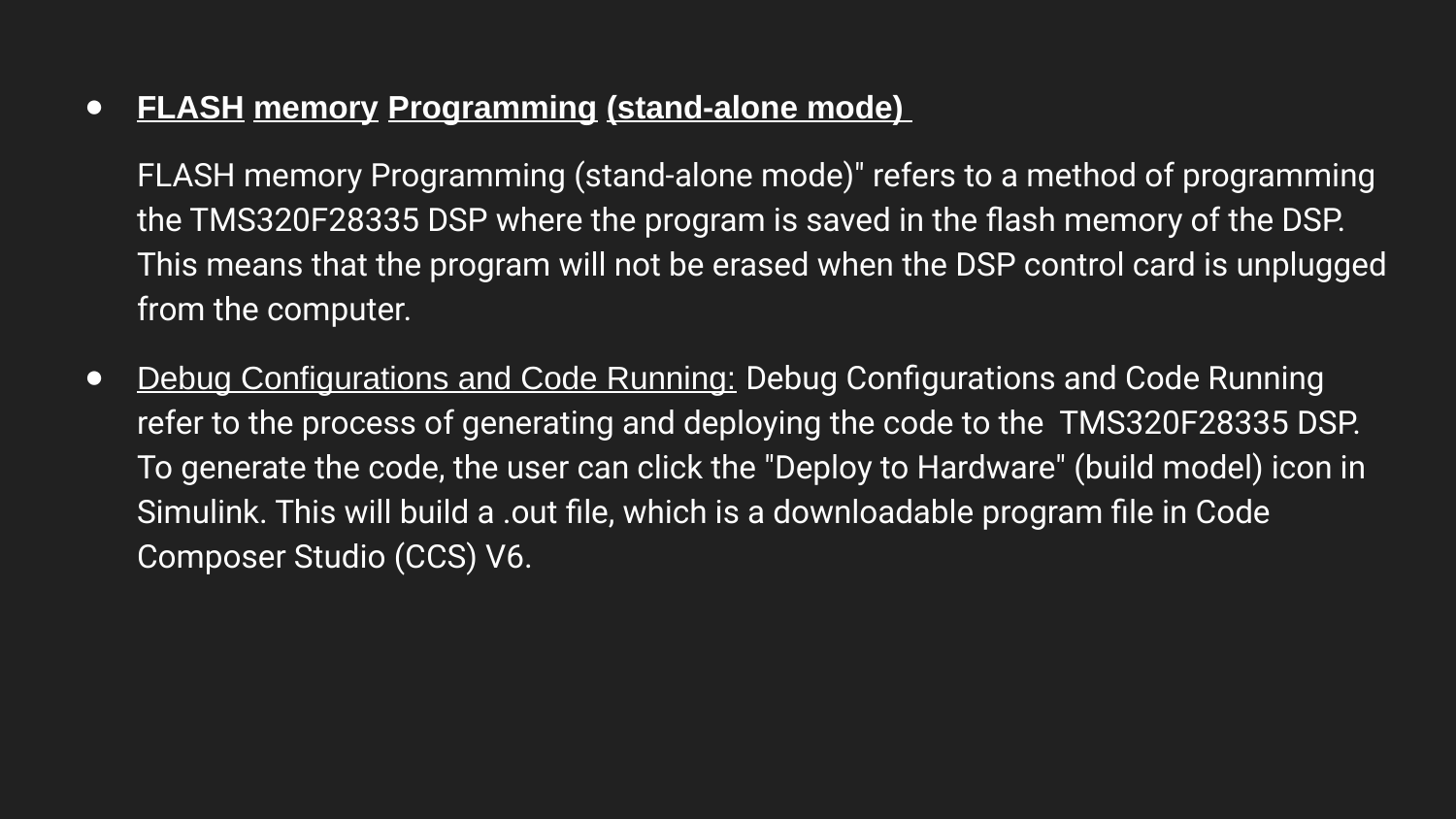

FLASH memory Programming (stand-alone mode)
FLASH memory Programming (stand-alone mode)" refers to a method of programming the TMS320F28335 DSP where the program is saved in the flash memory of the DSP. This means that the program will not be erased when the DSP control card is unplugged from the computer.
Debug Configurations and Code Running: Debug Configurations and Code Running refer to the process of generating and deploying the code to the  TMS320F28335 DSP. To generate the code, the user can click the "Deploy to Hardware" (build model) icon in Simulink. This will build a .out file, which is a downloadable program file in Code Composer Studio (CCS) V6.